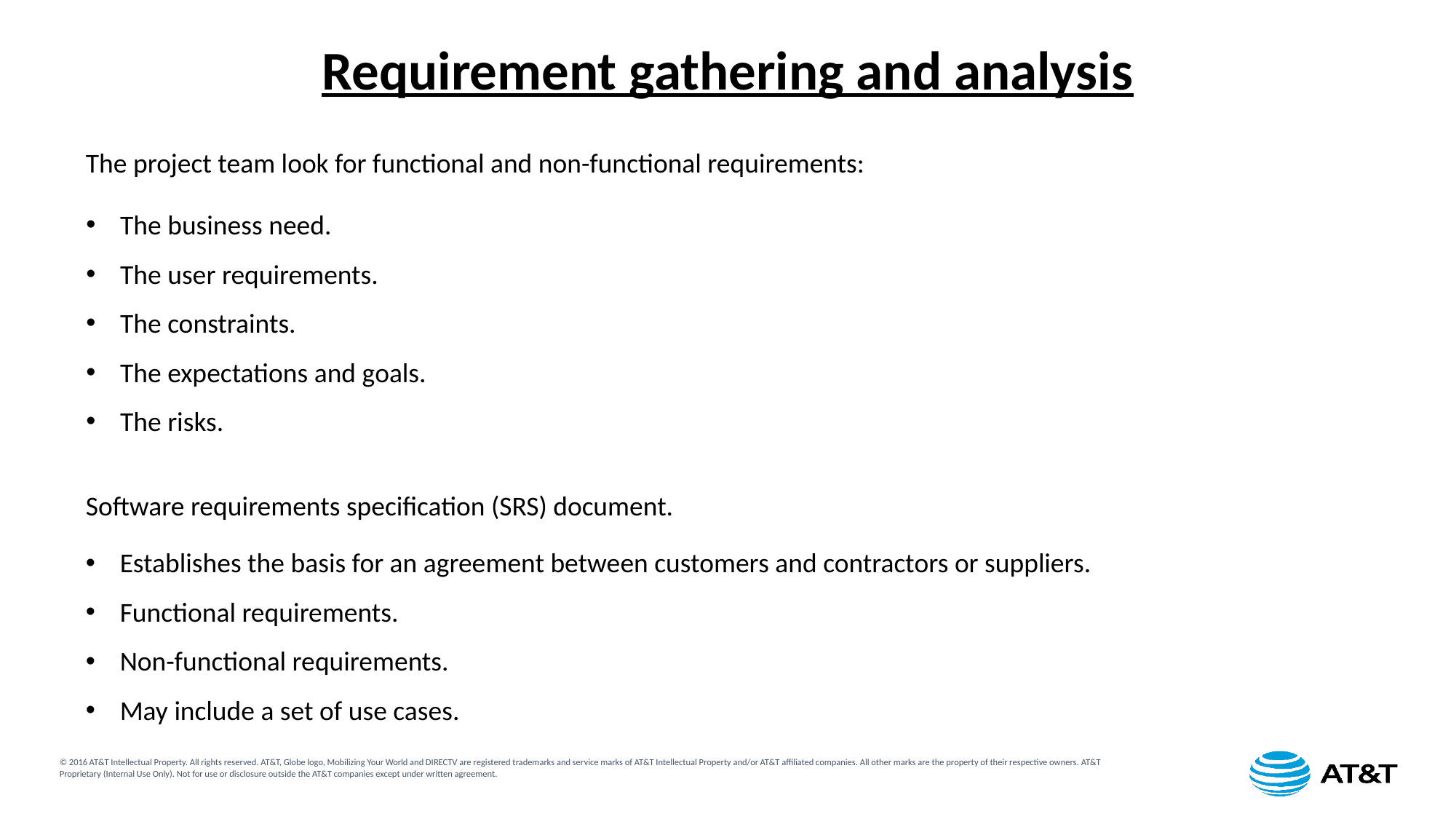

Requirement gathering and analysis
The project team look for functional and non-functional requirements:
The business need.
The user requirements.
The constraints.
The expectations and goals.
The risks.

Software requirements specification (SRS) document.
Establishes the basis for an agreement between customers and contractors or suppliers.
Functional requirements.
Non-functional requirements.
May include a set of use cases.